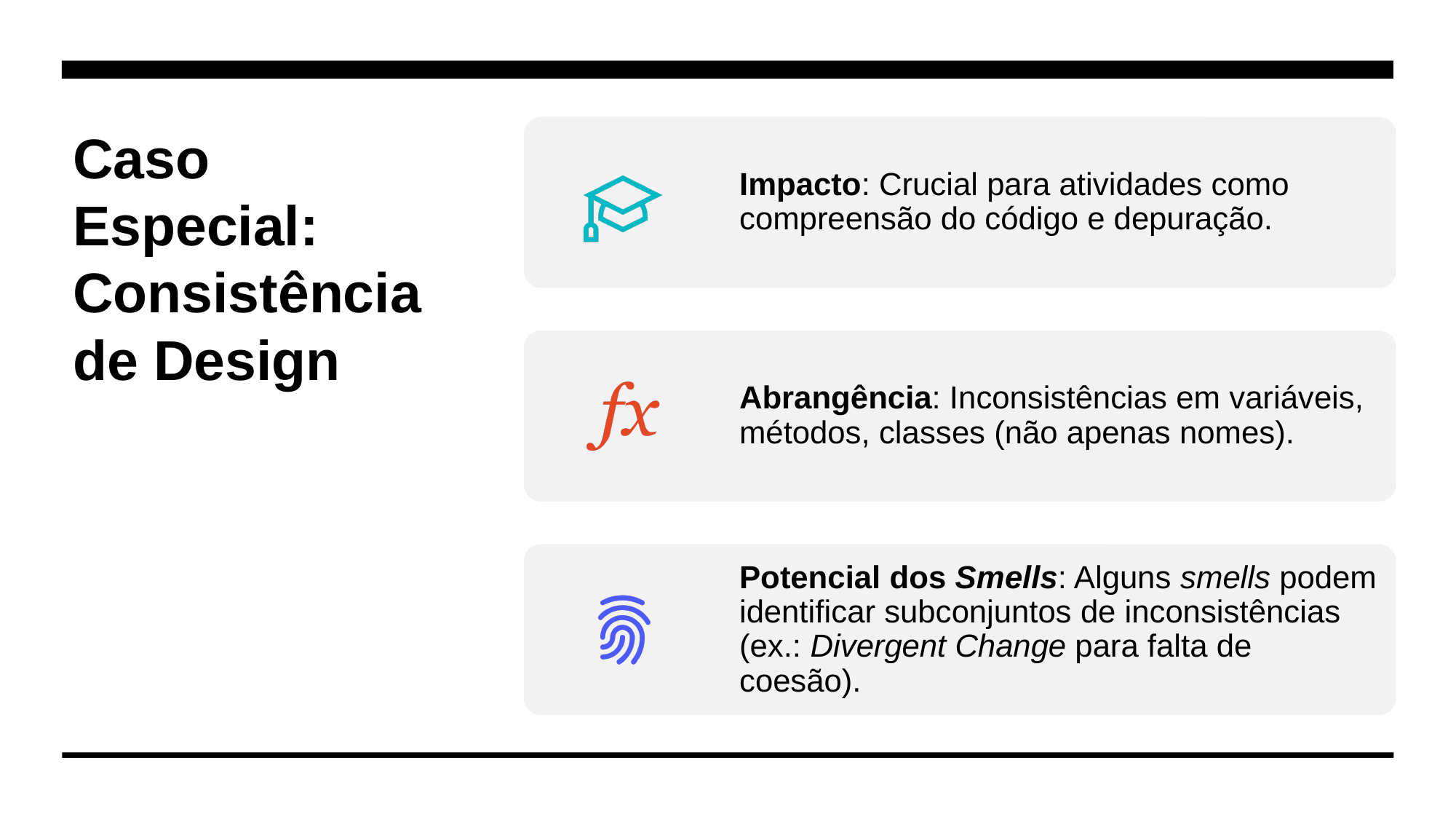

# Caso Especial: Consistência de Design
Impacto: Crucial para atividades como compreensão do código e depuração.
Abrangência: Inconsistências em variáveis, métodos, classes (não apenas nomes).
Potencial dos Smells: Alguns smells podem identificar subconjuntos de inconsistências (ex.: Divergent Change para falta de coesão).